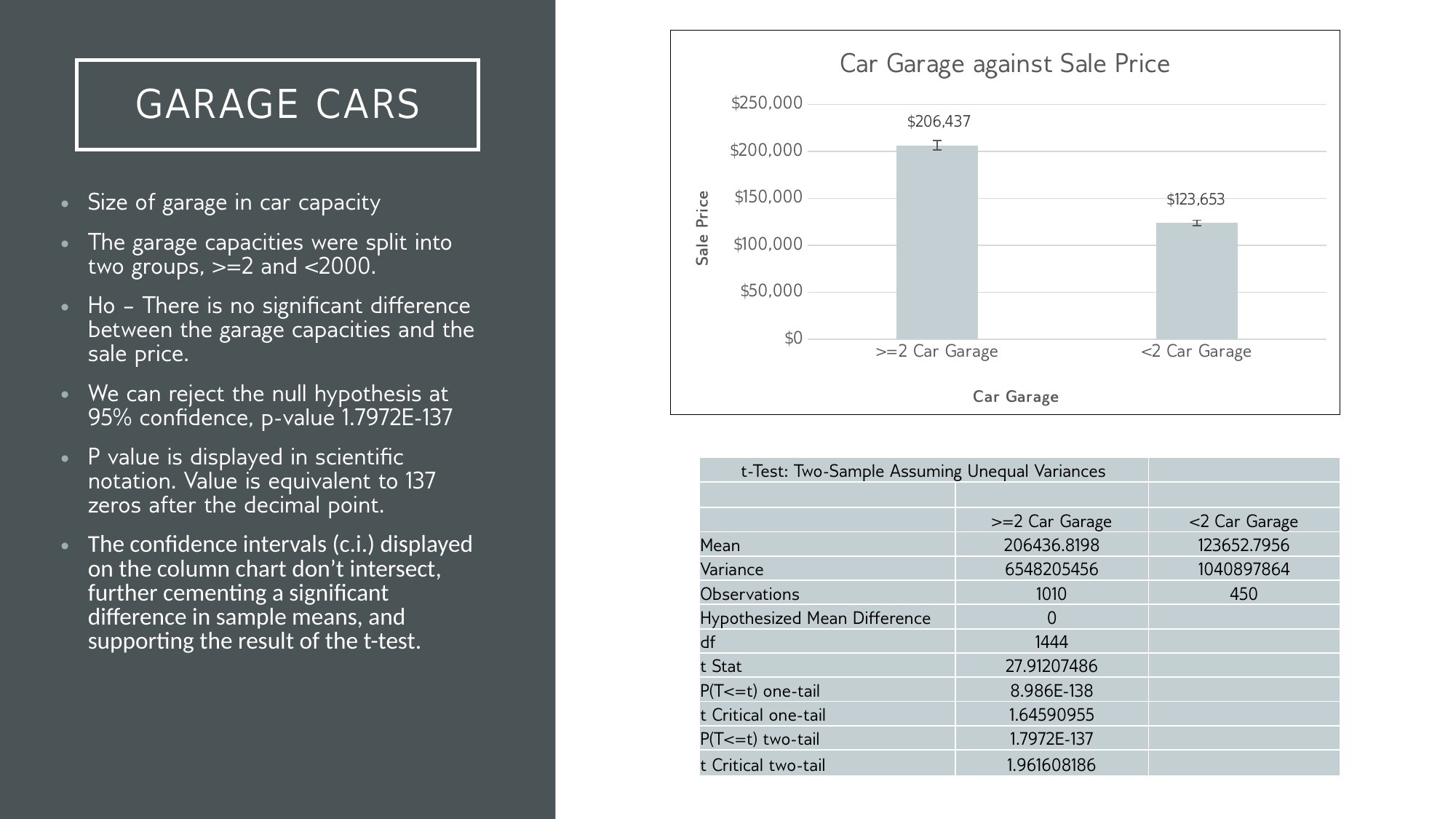

### Chart: Car Garage against Sale Price

| Category |  |
|---|---|
| >=2 Car Garage | 206436.8198019802 |
| <2 Car Garage | 123652.79555555555 |
# Garage cars
Size of garage in car capacity
The garage capacities were split into two groups, >=2 and <2000.
Ho – There is no significant difference between the garage capacities and the sale price.
We can reject the null hypothesis at 95% confidence, p-value 1.7972E-137
P value is displayed in scientific notation. Value is equivalent to 137 zeros after the decimal point.
The confidence intervals (c.i.) displayed on the column chart don’t intersect, further cementing a significant difference in sample means, and supporting the result of the t-test.

| t-Test: Two-Sample Assuming Unequal Variances |  |  |
| --- | --- | --- |
|  |  |  |
|  | >=2 Car Garage | <2 Car Garage |
| Mean | 206436.8198 | 123652.7956 |
| Variance | 6548205456 | 1040897864 |
| Observations | 1010 | 450 |
| Hypothesized Mean Difference | 0 |  |
| df | 1444 |  |
| t Stat | 27.91207486 |  |
| P(T<=t) one-tail | 8.986E-138 |  |
| t Critical one-tail | 1.64590955 |  |
| P(T<=t) two-tail | 1.7972E-137 |  |
| t Critical two-tail | 1.961608186 |  |